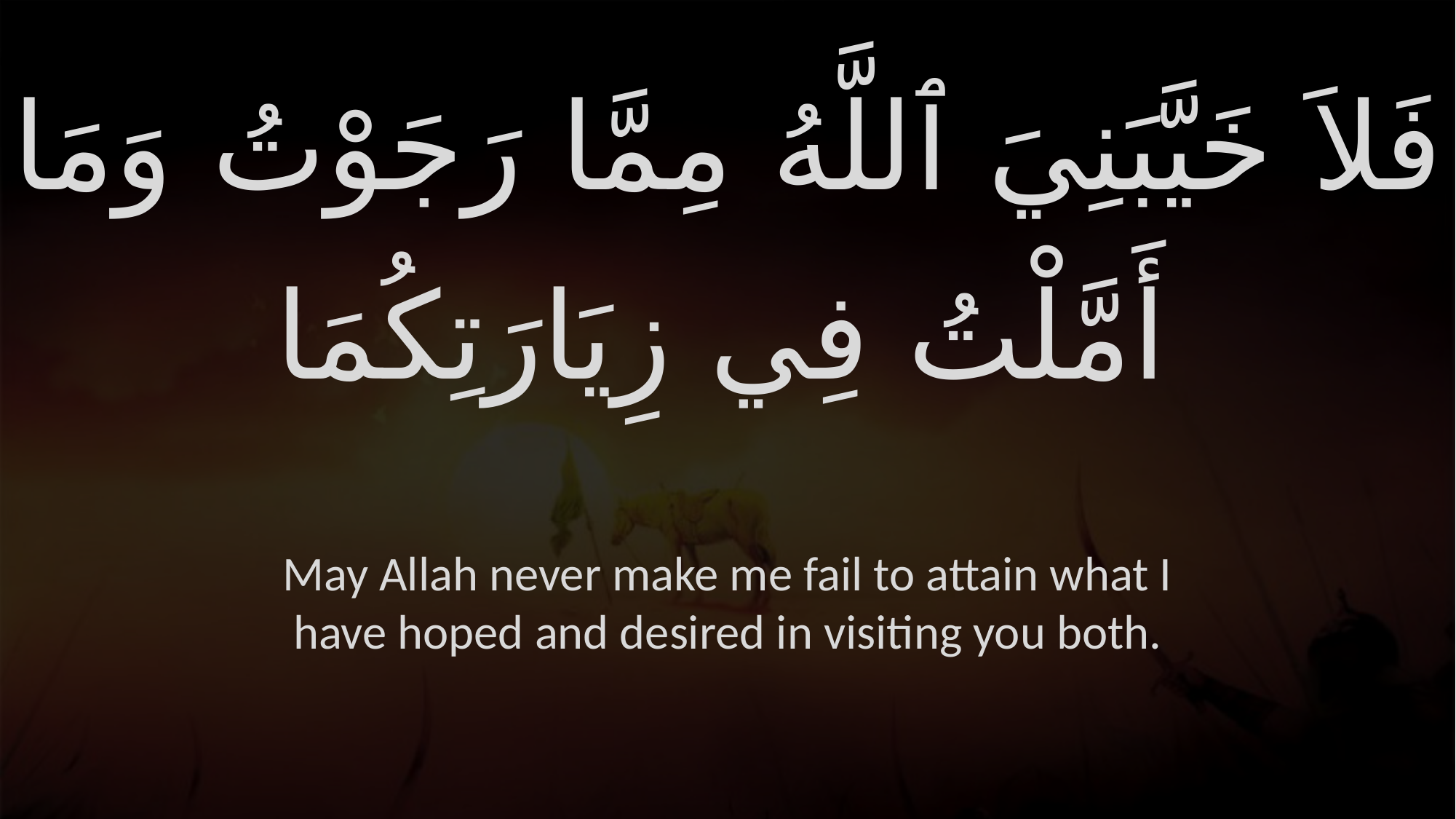

# فَلاَ خَيَّبَنِيَ ٱللَّهُ مِمَّا رَجَوْتُ وَمَا أَمَّلْتُ فِي زِيَارَتِكُمَا
May Allah never make me fail to attain what I have hoped and desired in visiting you both.